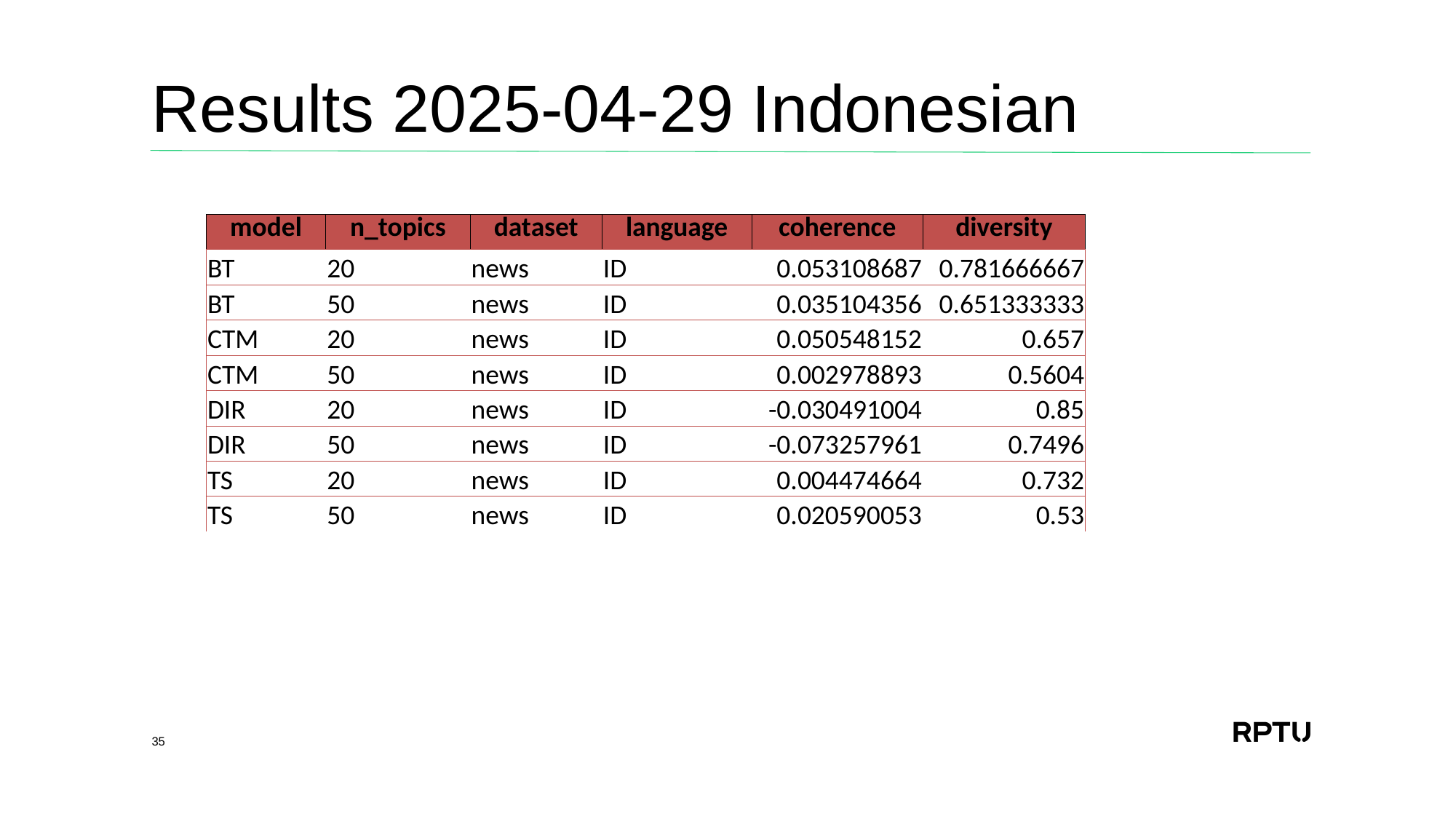

# Results 2025-04-29 Indonesian
| model | n\_topics | dataset | language | coherence | diversity |
| --- | --- | --- | --- | --- | --- |
| BT | 20 | news | ID | 0.053108687 | 0.781666667 |
| BT | 50 | news | ID | 0.035104356 | 0.651333333 |
| CTM | 20 | news | ID | 0.050548152 | 0.657 |
| CTM | 50 | news | ID | 0.002978893 | 0.5604 |
| DIR | 20 | news | ID | -0.030491004 | 0.85 |
| DIR | 50 | news | ID | -0.073257961 | 0.7496 |
| TS | 20 | news | ID | 0.004474664 | 0.732 |
| TS | 50 | news | ID | 0.020590053 | 0.53 |
35